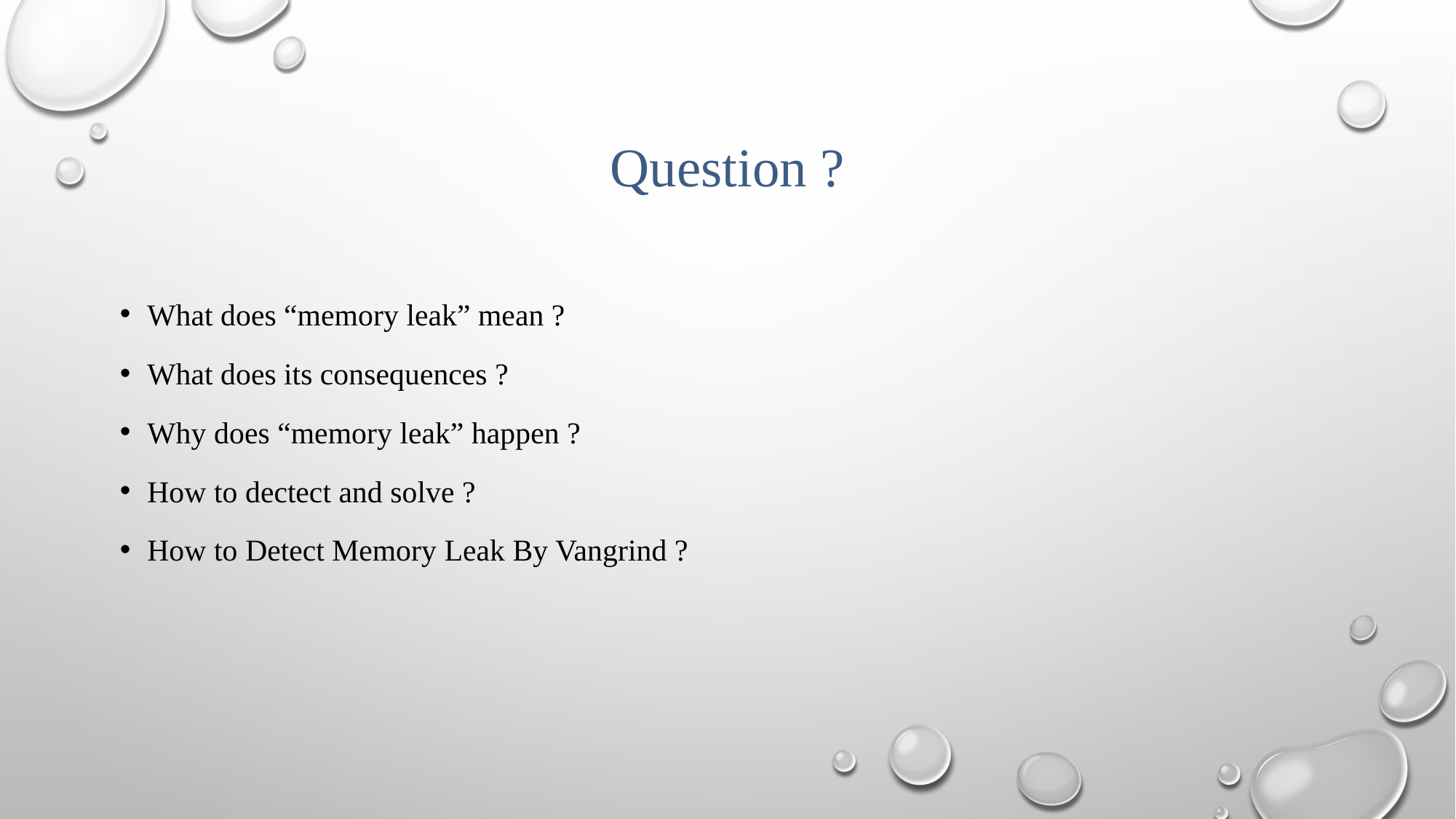

# Question ?
What does “memory leak” mean ?
What does its consequences ?
Why does “memory leak” happen ?
How to dectect and solve ?
How to Detect Memory Leak By Vangrind ?